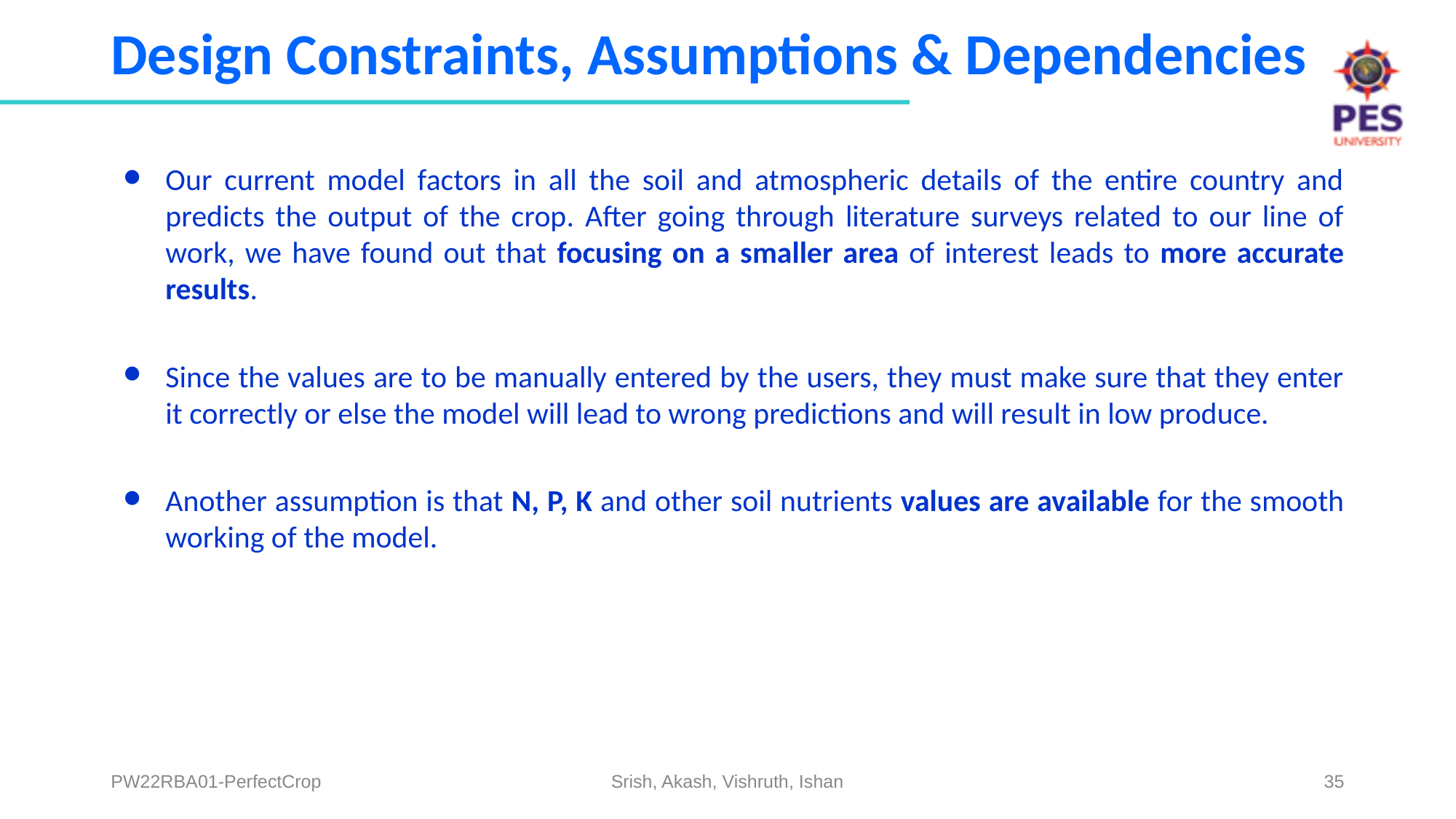

# Design Constraints, Assumptions & Dependencies

Our current model factors in all the soil and atmospheric details of the entire country and predicts the output of the crop. After going through literature surveys related to our line of work, we have found out that focusing on a smaller area of interest leads to more accurate results.

Since the values are to be manually entered by the users, they must make sure that they enter it correctly or else the model will lead to wrong predictions and will result in low produce.

Another assumption is that N, P, K and other soil nutrients values are available for the smooth working of the model.
PW22RBA01-PerfectCrop
Srish, Akash, Vishruth, Ishan
35